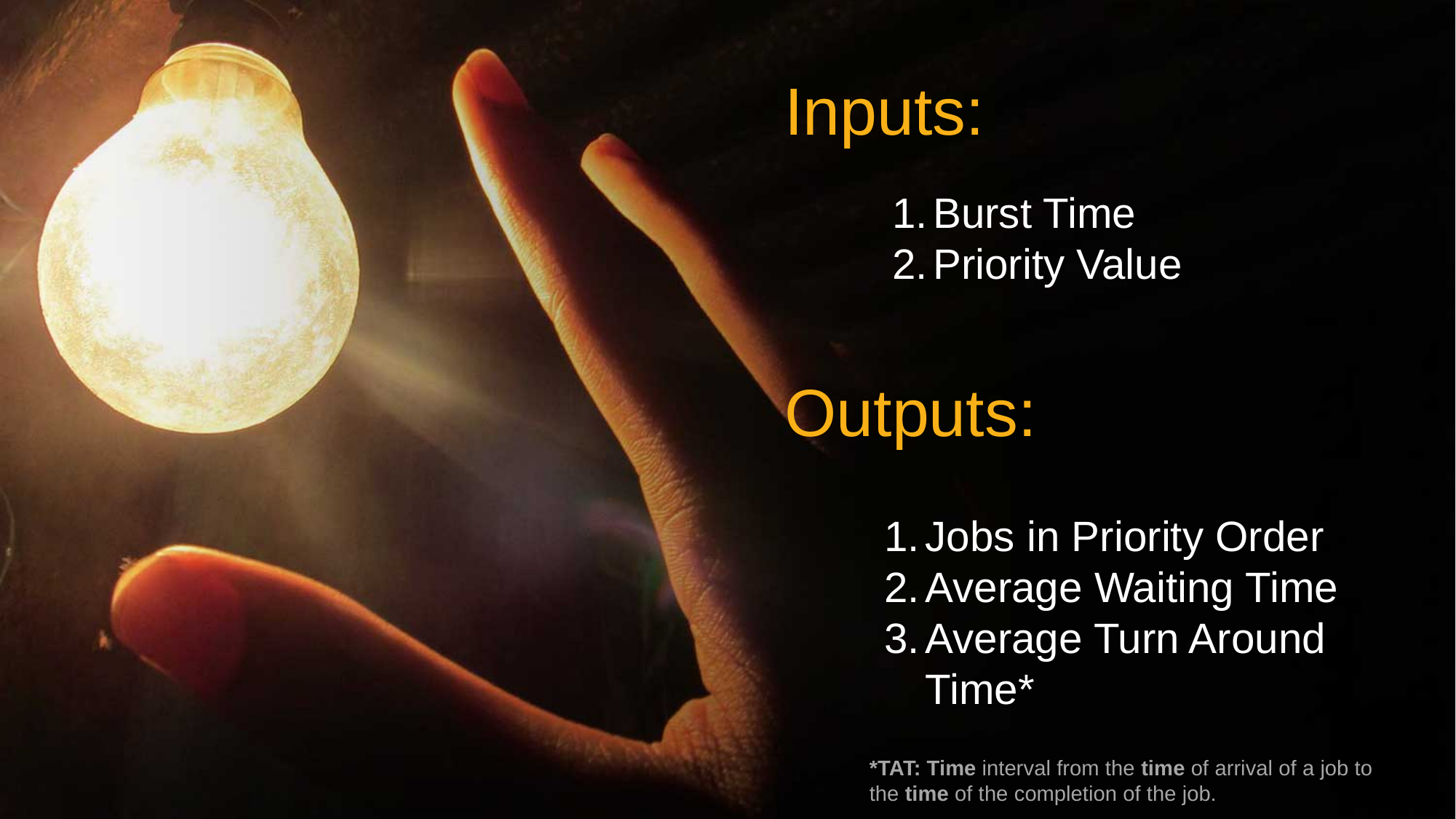

Inputs:

Burst Time
Priority Value
Outputs:

Jobs in Priority Order
Average Waiting Time
Average Turn Around Time*
*TAT: Time interval from the time of arrival of a job to the time of the completion of the job.